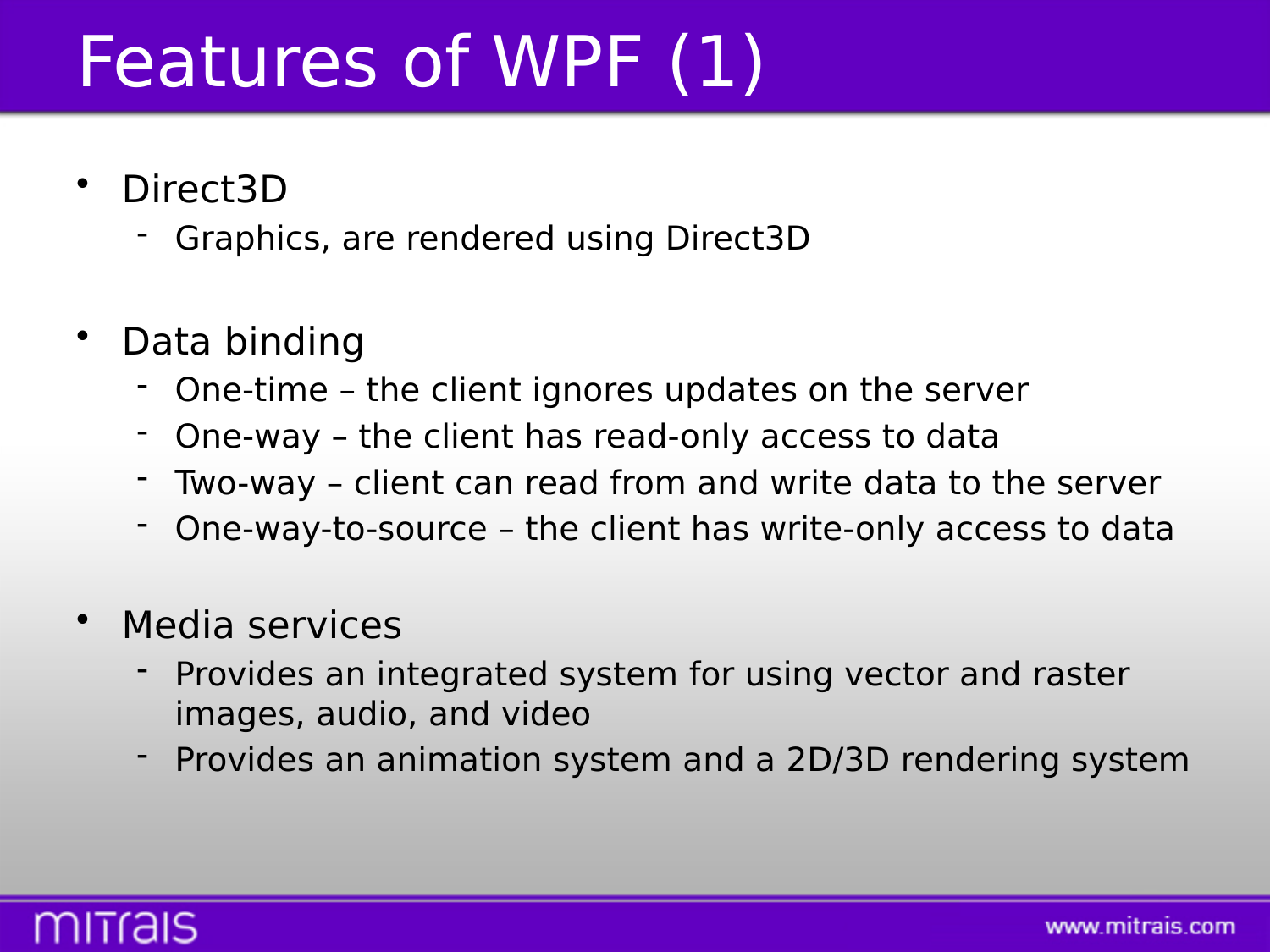

# Features of WPF (1)
Direct3D
Graphics, are rendered using Direct3D

Data binding
One-time – the client ignores updates on the server
One-way – the client has read-only access to data
Two-way – client can read from and write data to the server
One-way-to-source – the client has write-only access to data

Media services
Provides an integrated system for using vector and raster images, audio, and video
Provides an animation system and a 2D/3D rendering system